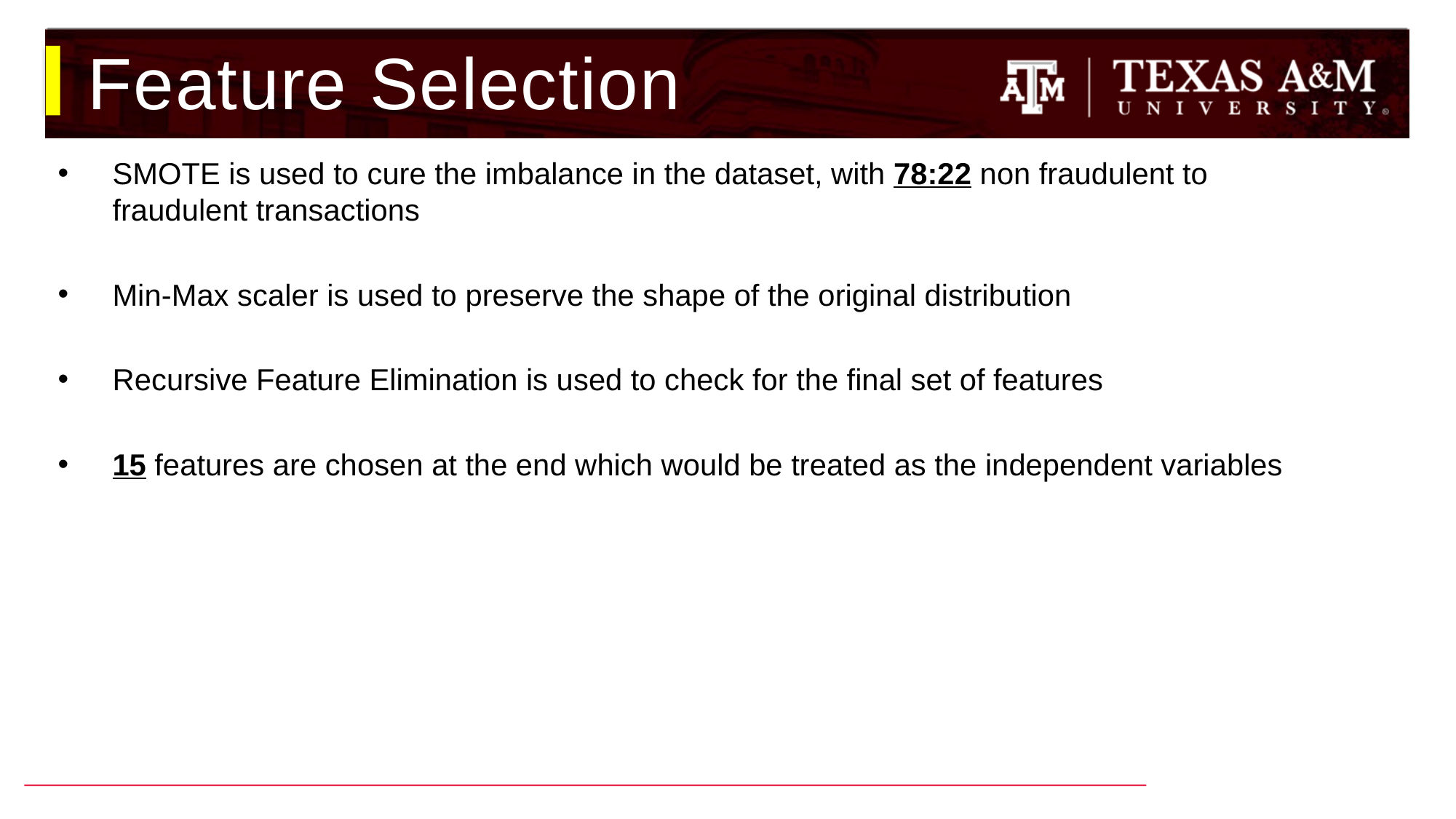

# Feature Selection
SMOTE is used to cure the imbalance in the dataset, with 78:22 non fraudulent to fraudulent transactions

Min-Max scaler is used to preserve the shape of the original distribution

Recursive Feature Elimination is used to check for the final set of features

15 features are chosen at the end which would be treated as the independent variables